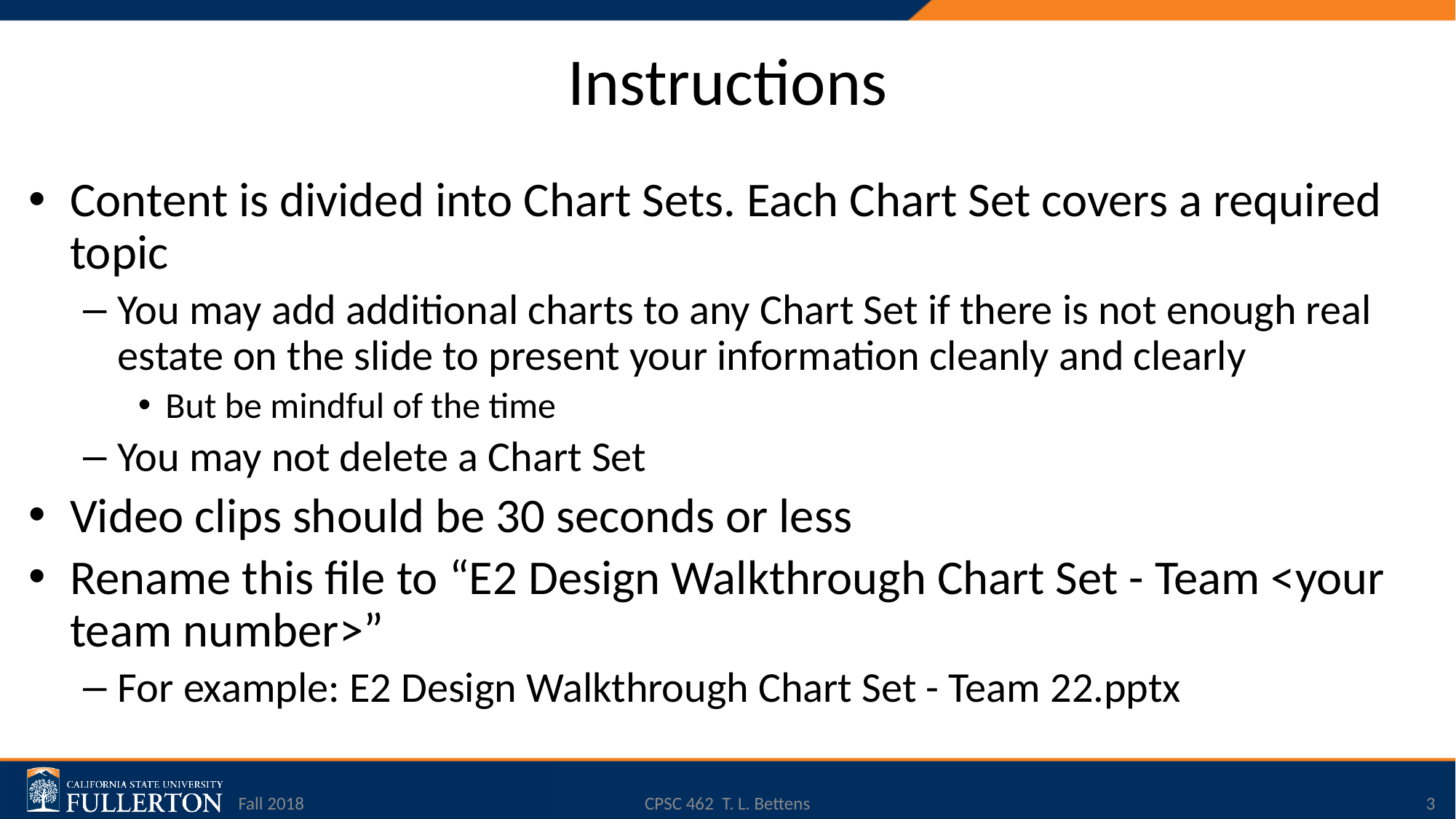

# Instructions
Content is divided into Chart Sets. Each Chart Set covers a required topic
You may add additional charts to any Chart Set if there is not enough real estate on the slide to present your information cleanly and clearly
But be mindful of the time
You may not delete a Chart Set
Video clips should be 30 seconds or less
Rename this file to “E2 Design Walkthrough Chart Set - Team <your team number>”
For example: E2 Design Walkthrough Chart Set - Team 22.pptx
Fall 2018
CPSC 462  T. L. Bettens
3